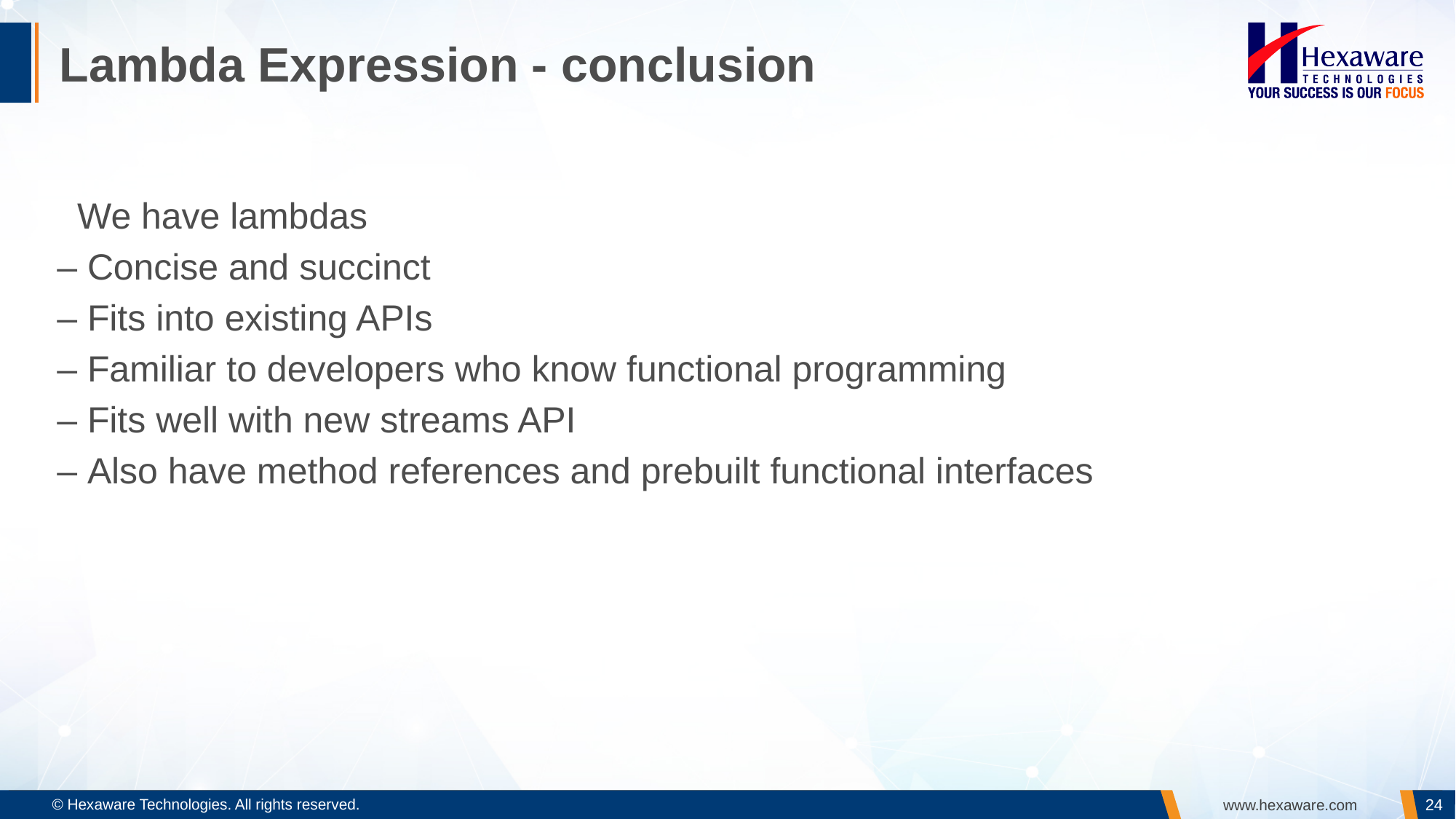

# Lambda Expression - conclusion
  We have lambdas
– Concise and succinct
– Fits into existing APIs
– Familiar to developers who know functional programming
– Fits well with new streams API
– Also have method references and prebuilt functional interfaces